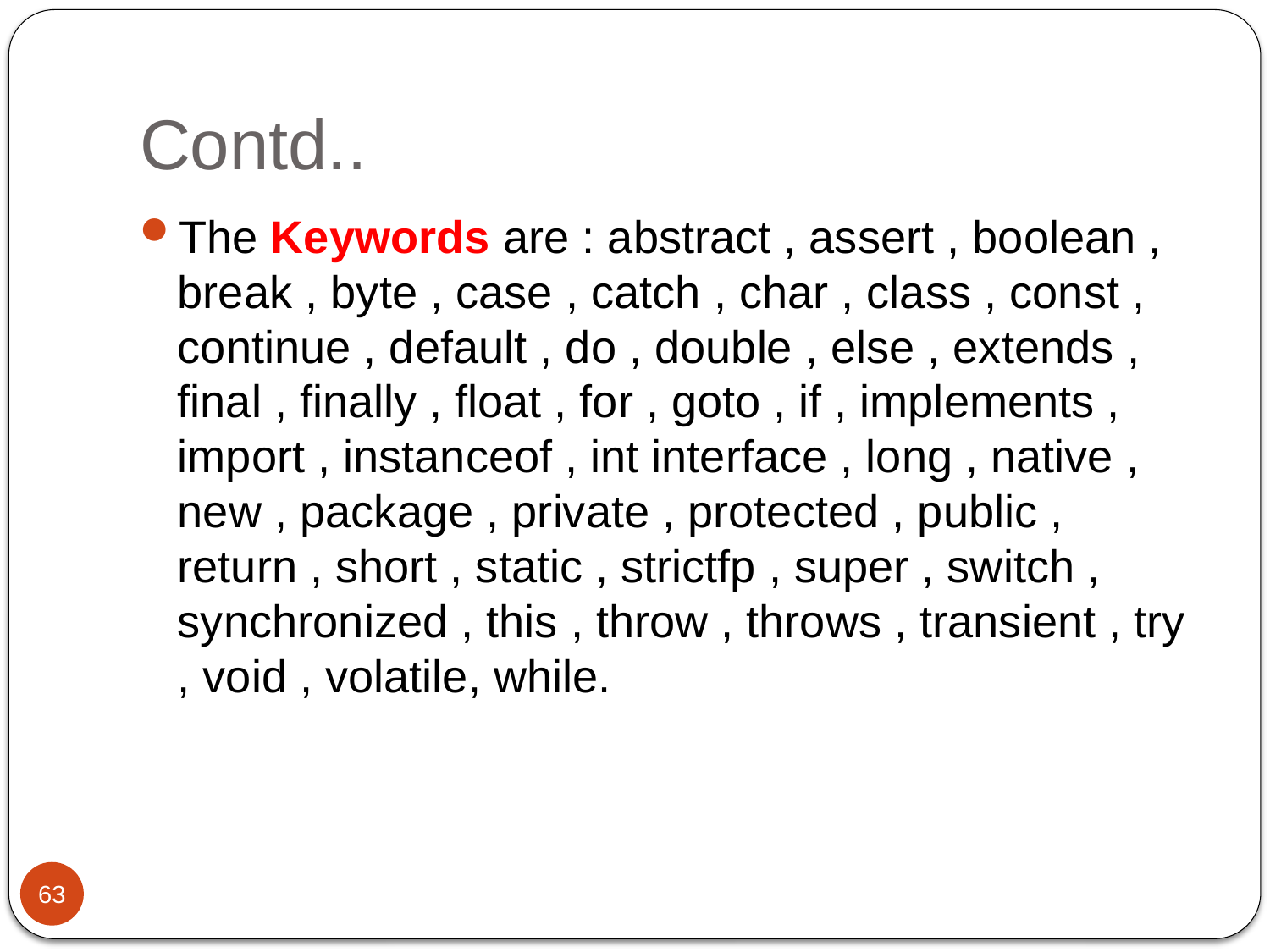

# Contd..
The Keywords are : abstract , assert , boolean , break , byte , case , catch , char , class , const , continue , default , do , double , else , extends , final , finally , float , for , goto , if , implements , import , instanceof , int interface , long , native , new , package , private , protected , public , return , short , static , strictfp , super , switch , 
synchronized , this , throw , throws , transient , try , void , volatile, while.
63